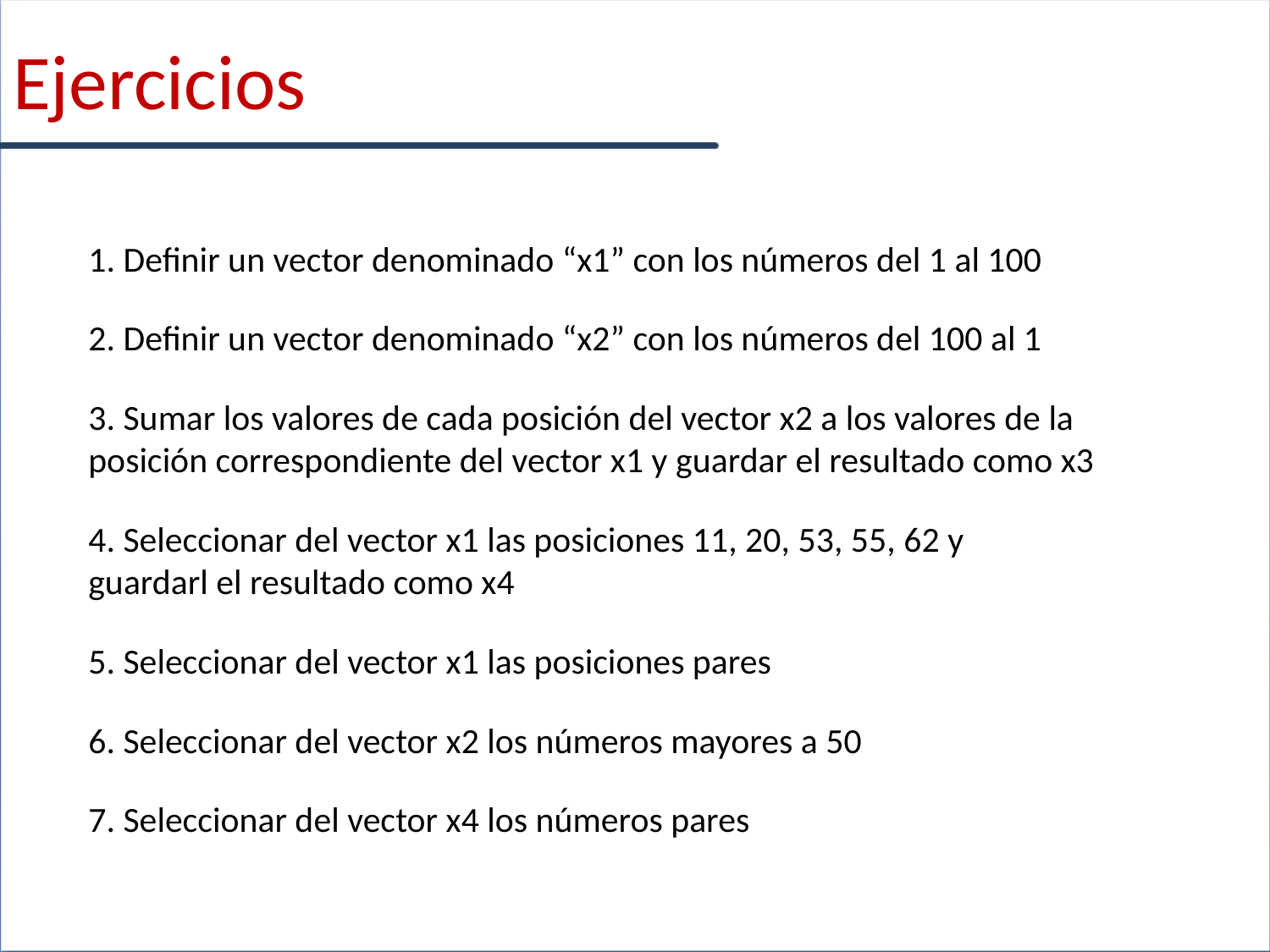

Ejercicios
1. Definir un vector denominado “x1” con los números del 1 al 100
2. Definir un vector denominado “x2” con los números del 100 al 1
3. Sumar los valores de cada posición del vector x2 a los valores de la posición correspondiente del vector x1 y guardar el resultado como x3
4. Seleccionar del vector x1 las posiciones 11, 20, 53, 55, 62 y guardarl el resultado como x4
5. Seleccionar del vector x1 las posiciones pares
6. Seleccionar del vector x2 los números mayores a 50
7. Seleccionar del vector x4 los números pares